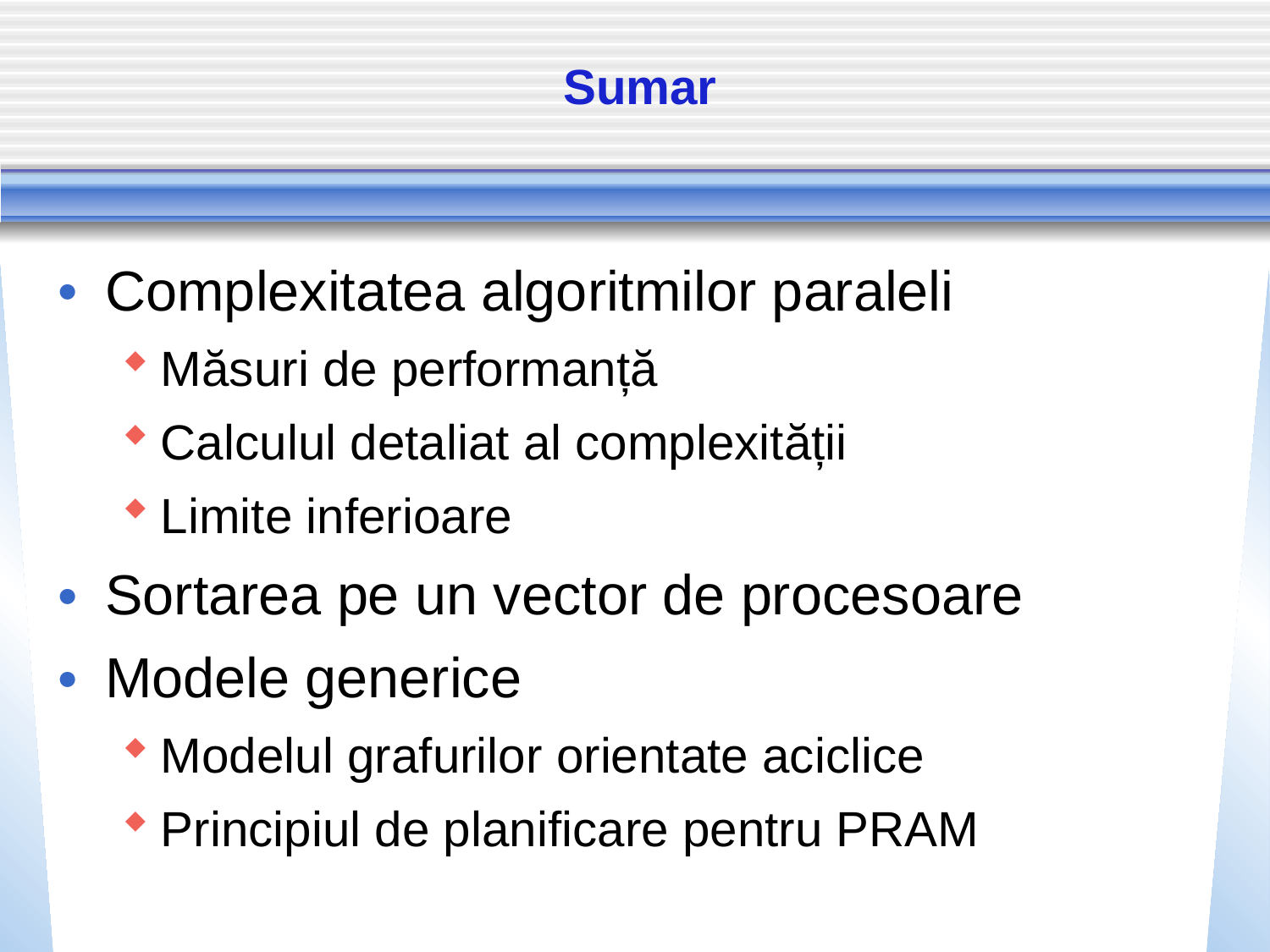

# Sumar
Complexitatea algoritmilor paraleli
Măsuri de performanță
Calculul detaliat al complexității
Limite inferioare
Sortarea pe un vector de procesoare
Modele generice
Modelul grafurilor orientate aciclice
Principiul de planificare pentru PRAM